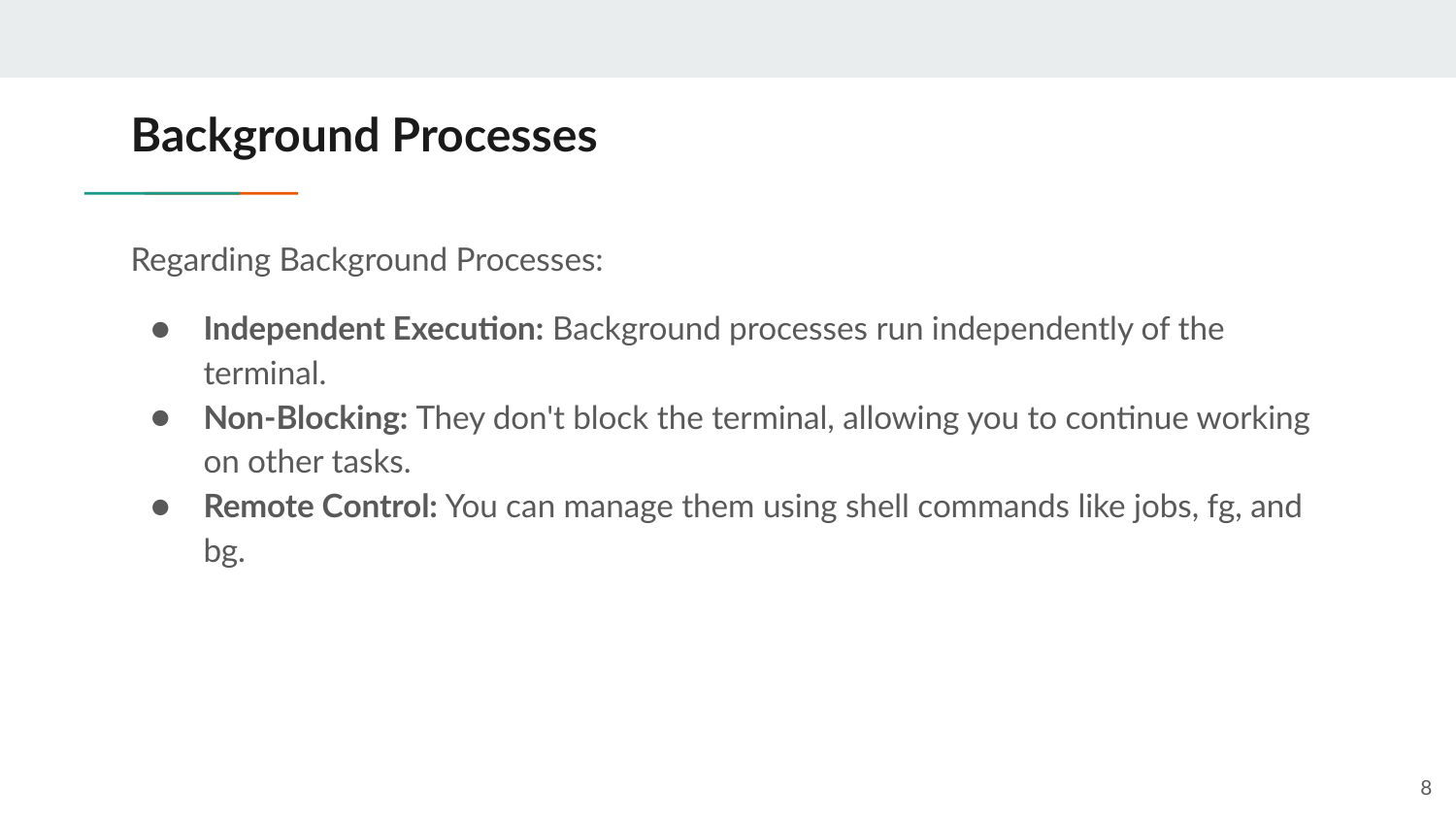

# Background Processes
Regarding Background Processes:
Independent Execution: Background processes run independently of the terminal.
Non-Blocking: They don't block the terminal, allowing you to continue working on other tasks.
Remote Control: You can manage them using shell commands like jobs, fg, and bg.
8